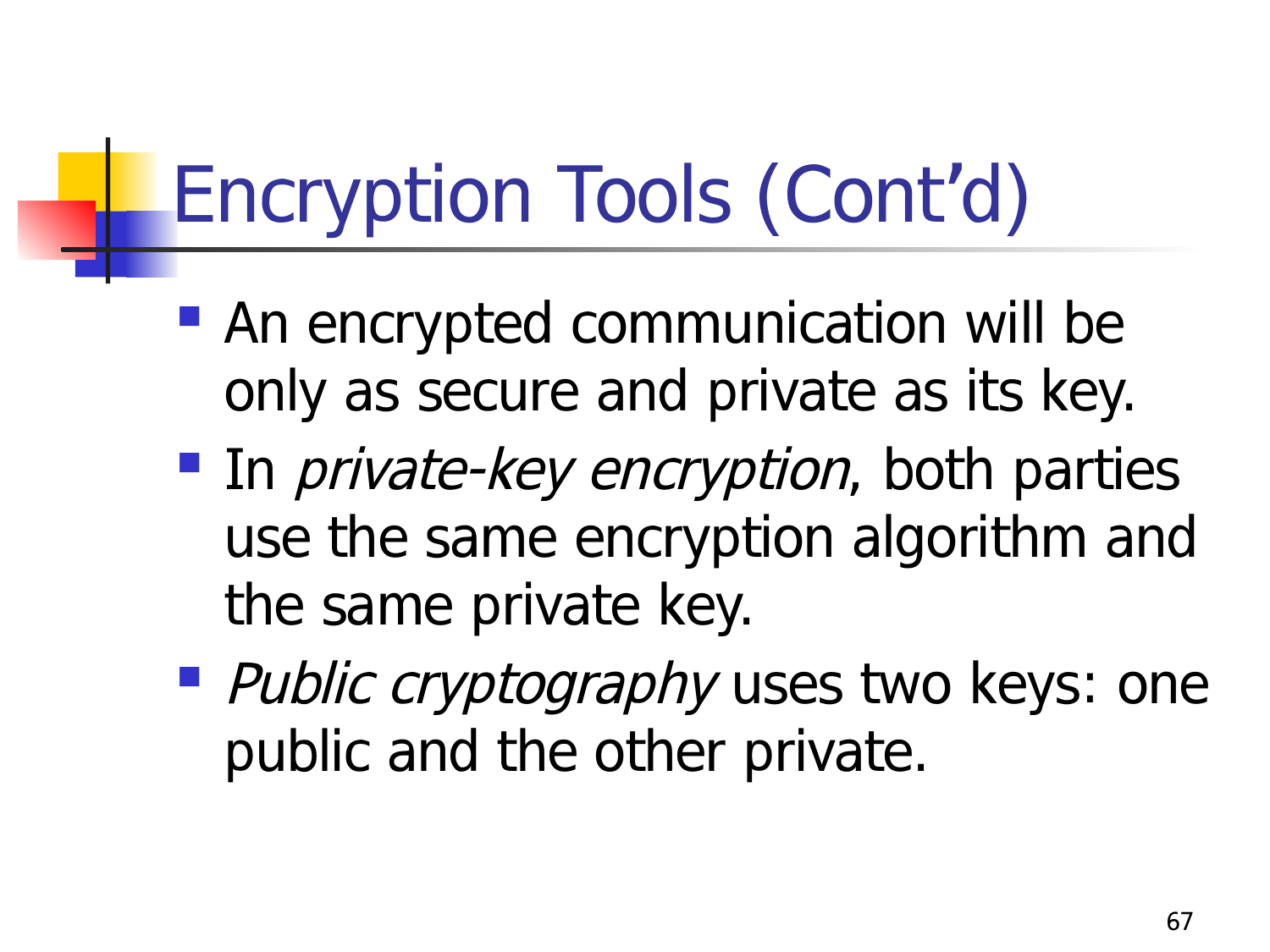

# Encryption Tools (Cont’d)
An encrypted communication will be only as secure and private as its key.
In private-key encryption, both parties use the same encryption algorithm and the same private key.
Public cryptography uses two keys: one public and the other private.

67